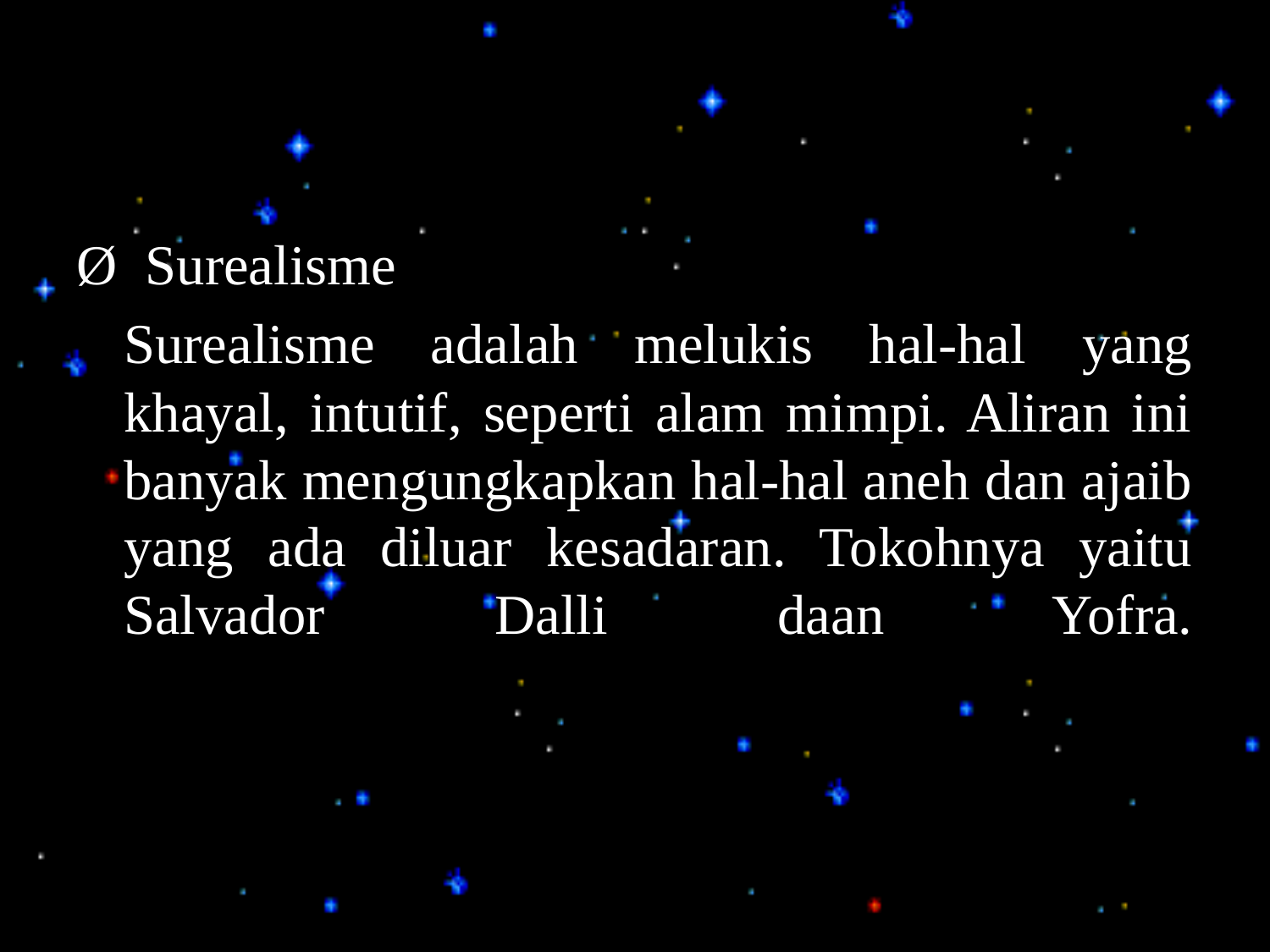

Ø  Surealisme
	Surealisme adalah melukis hal-hal yang khayal, intutif, seperti alam mimpi. Aliran ini banyak mengungkapkan hal-hal aneh dan ajaib yang ada diluar kesadaran. Tokohnya yaitu Salvador Dalli daan Yofra.